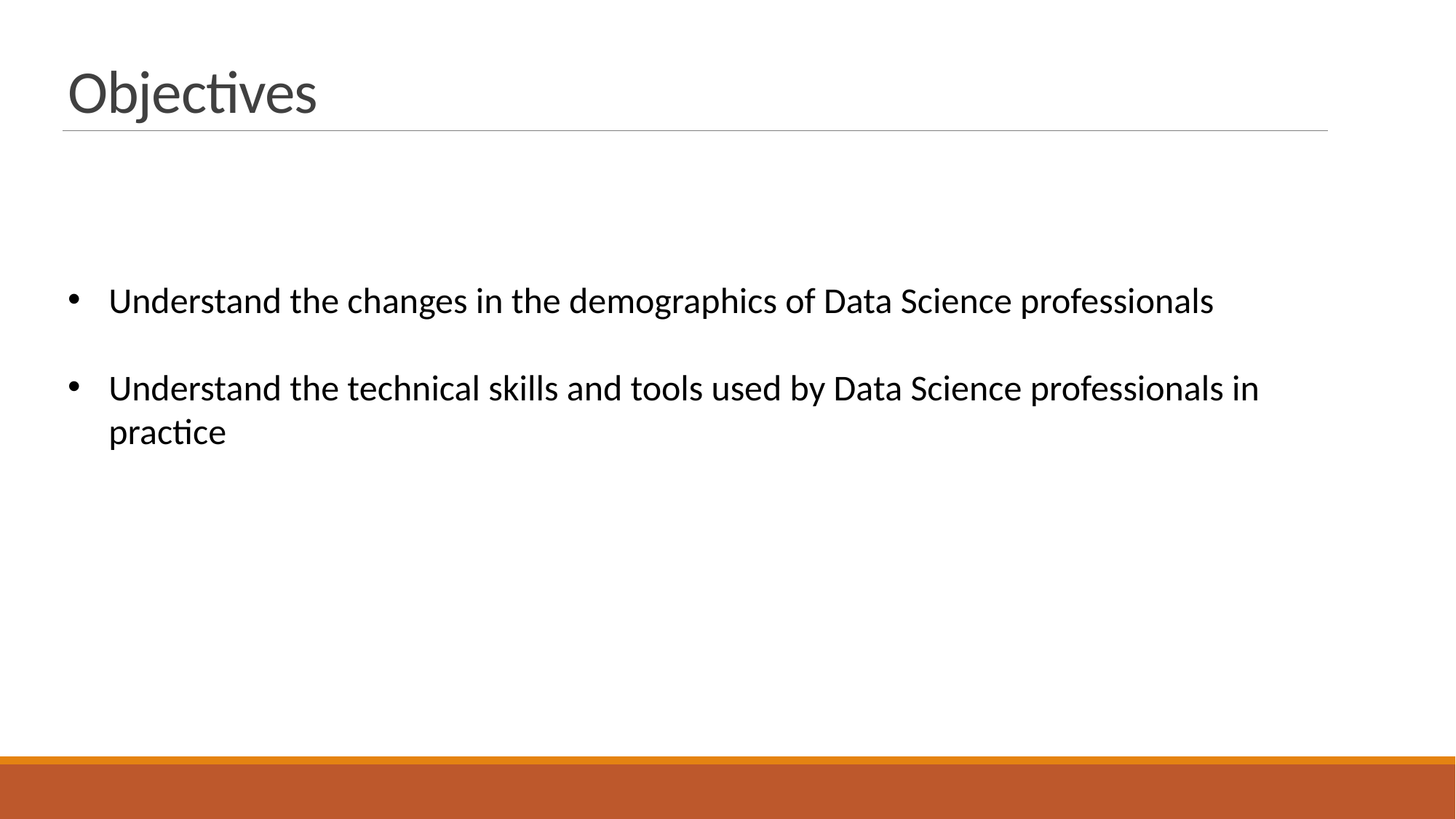

# Objectives
Understand the changes in the demographics of Data Science professionals

Understand the technical skills and tools used by Data Science professionals in practice